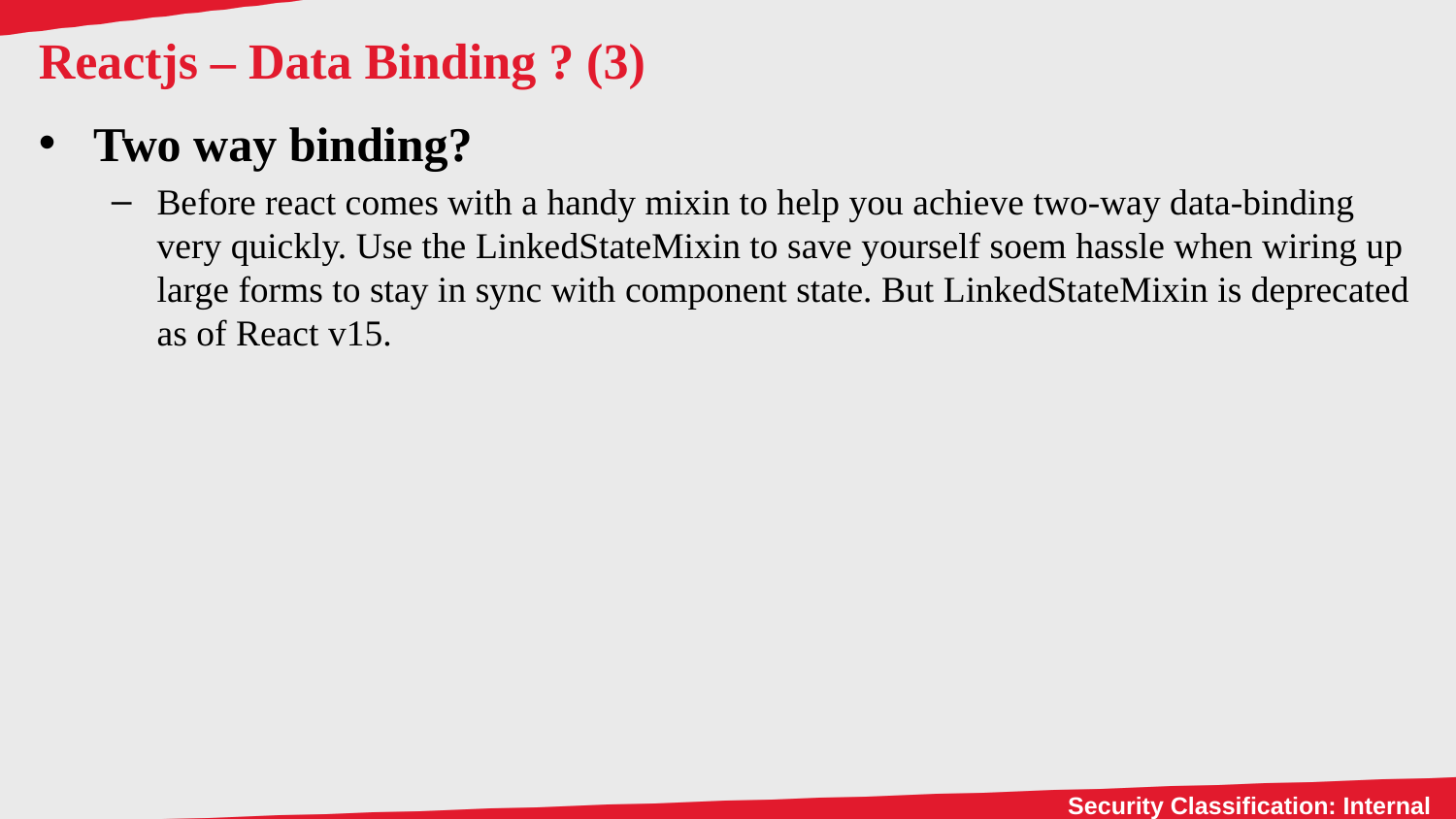

# Reactjs – Data Binding ? (3)
Two way binding?
Before react comes with a handy mixin to help you achieve two-way data-binding very quickly. Use the LinkedStateMixin to save yourself soem hassle when wiring up large forms to stay in sync with component state. But LinkedStateMixin is deprecated as of React v15.